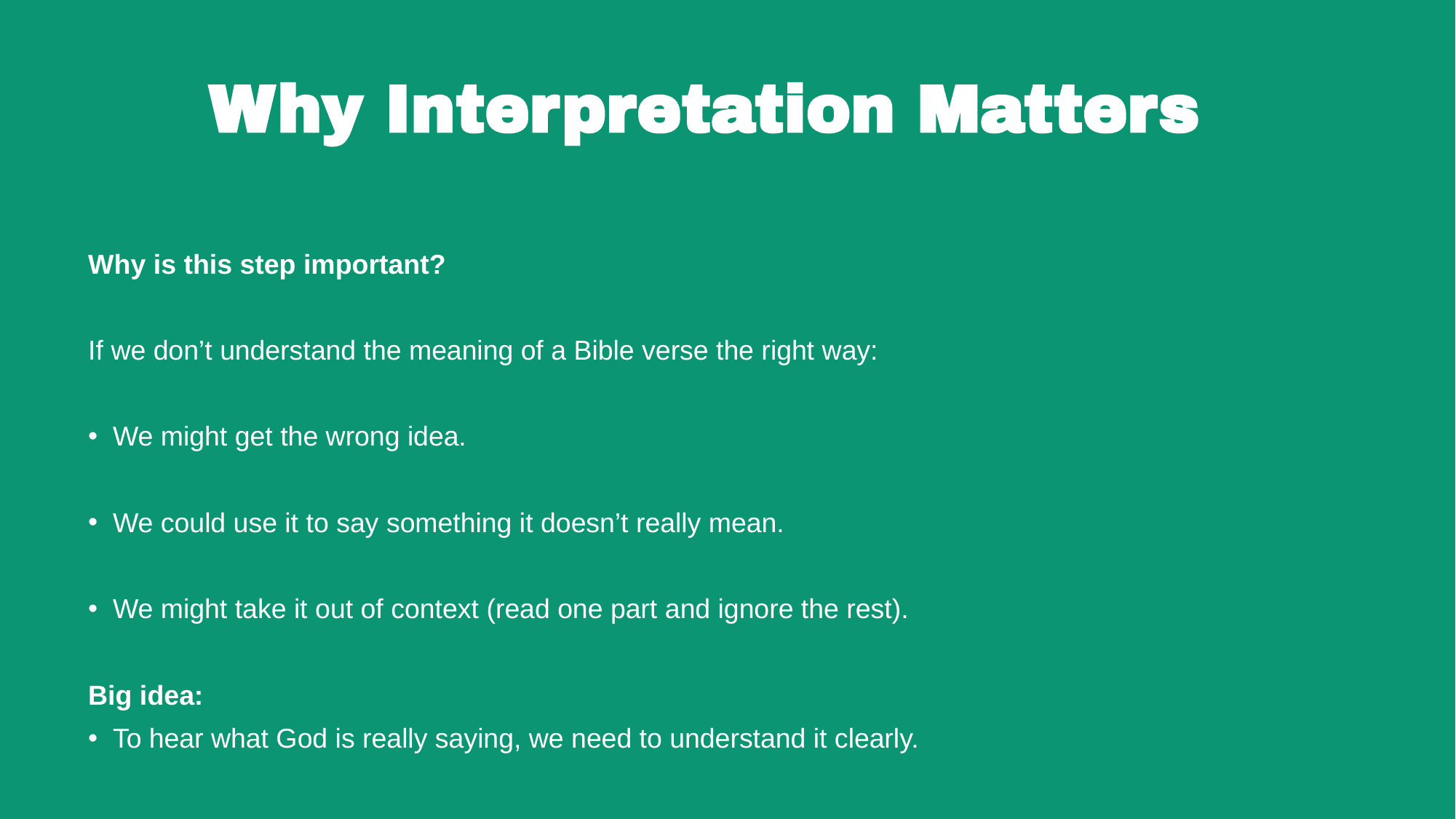

# Why Interpretation Matters
Why is this step important?

If we don’t understand the meaning of a Bible verse the right way:

We might get the wrong idea.

We could use it to say something it doesn’t really mean.

We might take it out of context (read one part and ignore the rest).

Big idea:
To hear what God is really saying, we need to understand it clearly.